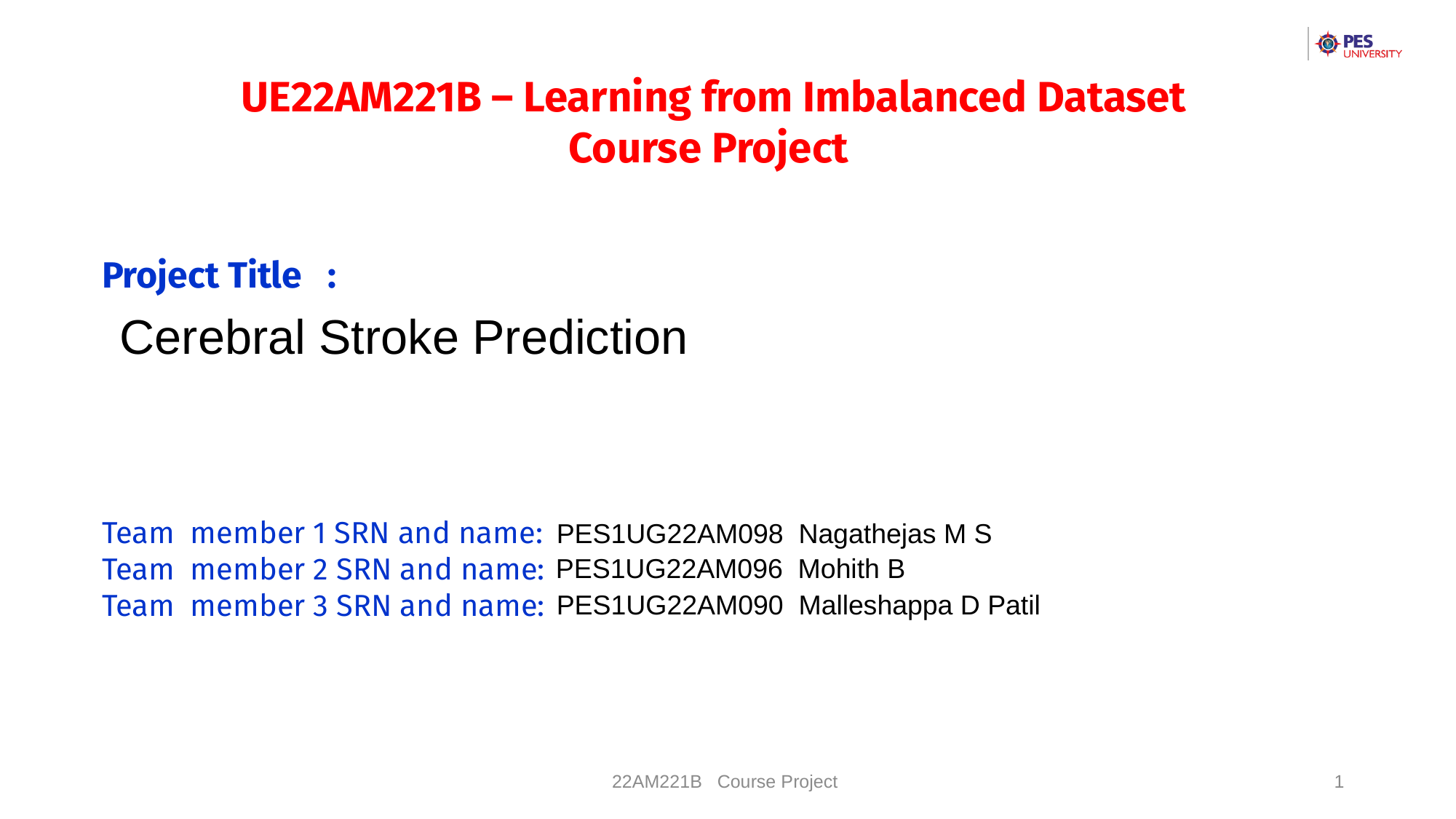

UE22AM221B – Learning from Imbalanced Dataset
Course Project
Project Title   :

Team  member 1 SRN and name:
Team  member 2 SRN and name:
Team  member 3 SRN and name:

Cerebral Stroke Prediction
PES1UG22AM098  Nagathejas M S
PES1UG22AM096  Mohith B
PES1UG22AM090  Malleshappa D Patil
22AM221B   Course Project
1